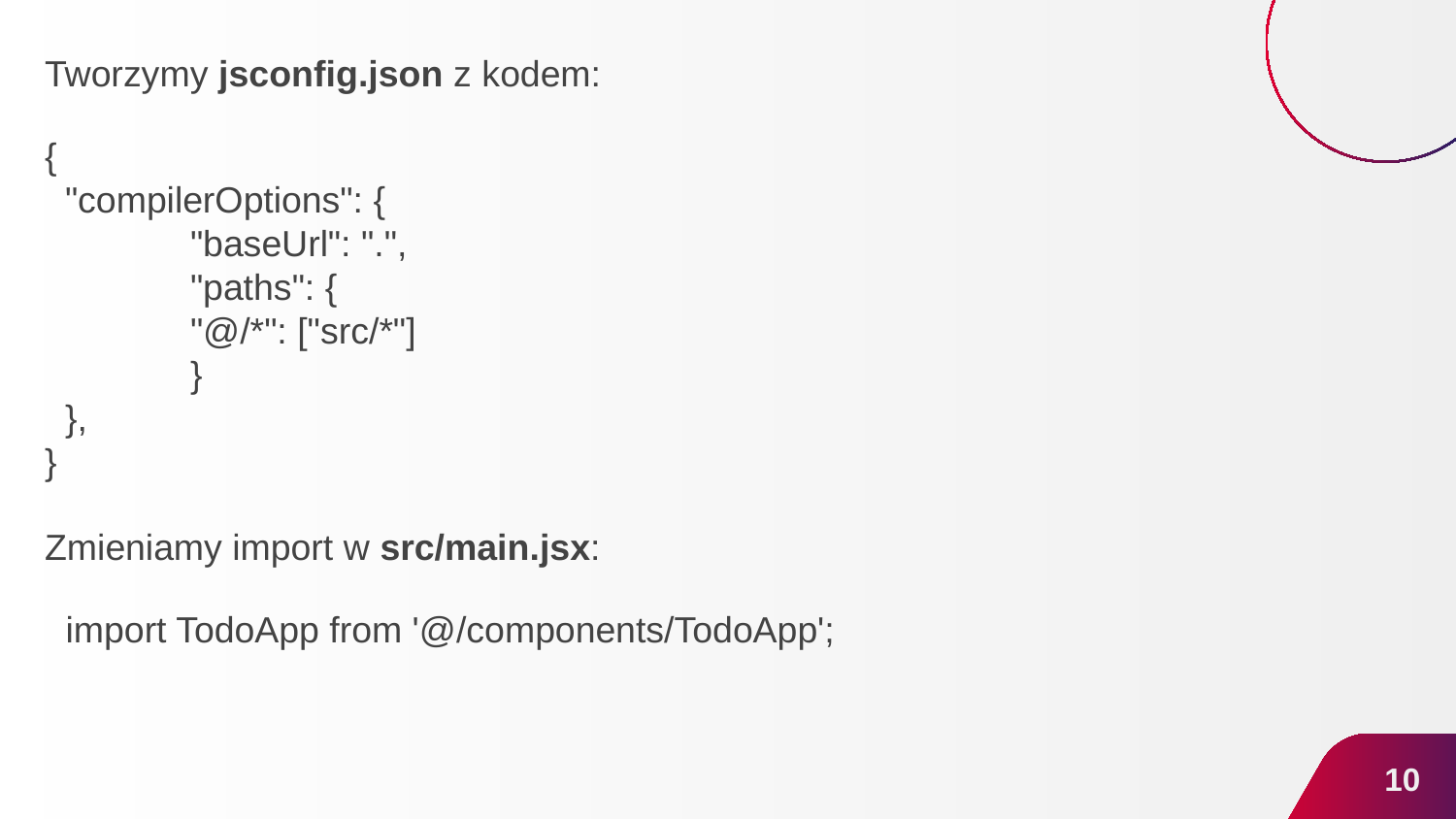

Tworzymy jsconfig.json z kodem:
{
  "compilerOptions": {
	"baseUrl": ".",
	"paths": {
  	"@/*": ["src/*"]
	}
  },
}

Zmieniamy import w src/main.jsx:
import TodoApp from '@/components/TodoApp';

10